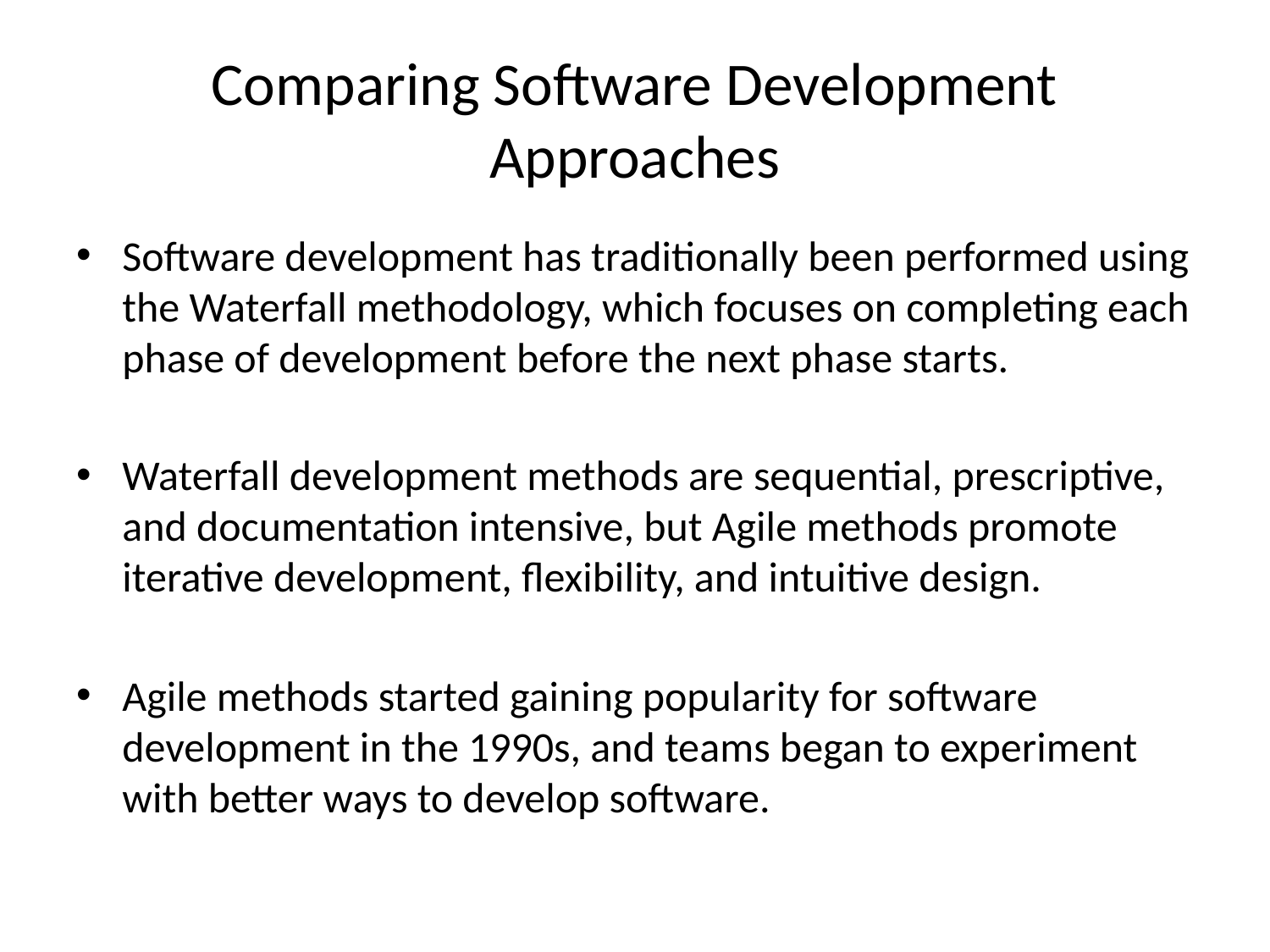

# Comparing Software Development Approaches
Software development has traditionally been performed using the Waterfall methodology, which focuses on completing each phase of development before the next phase starts.

Waterfall development methods are sequential, prescriptive, and documentation intensive, but Agile methods promote iterative development, flexibility, and intuitive design.

Agile methods started gaining popularity for software development in the 1990s, and teams began to experiment with better ways to develop software.